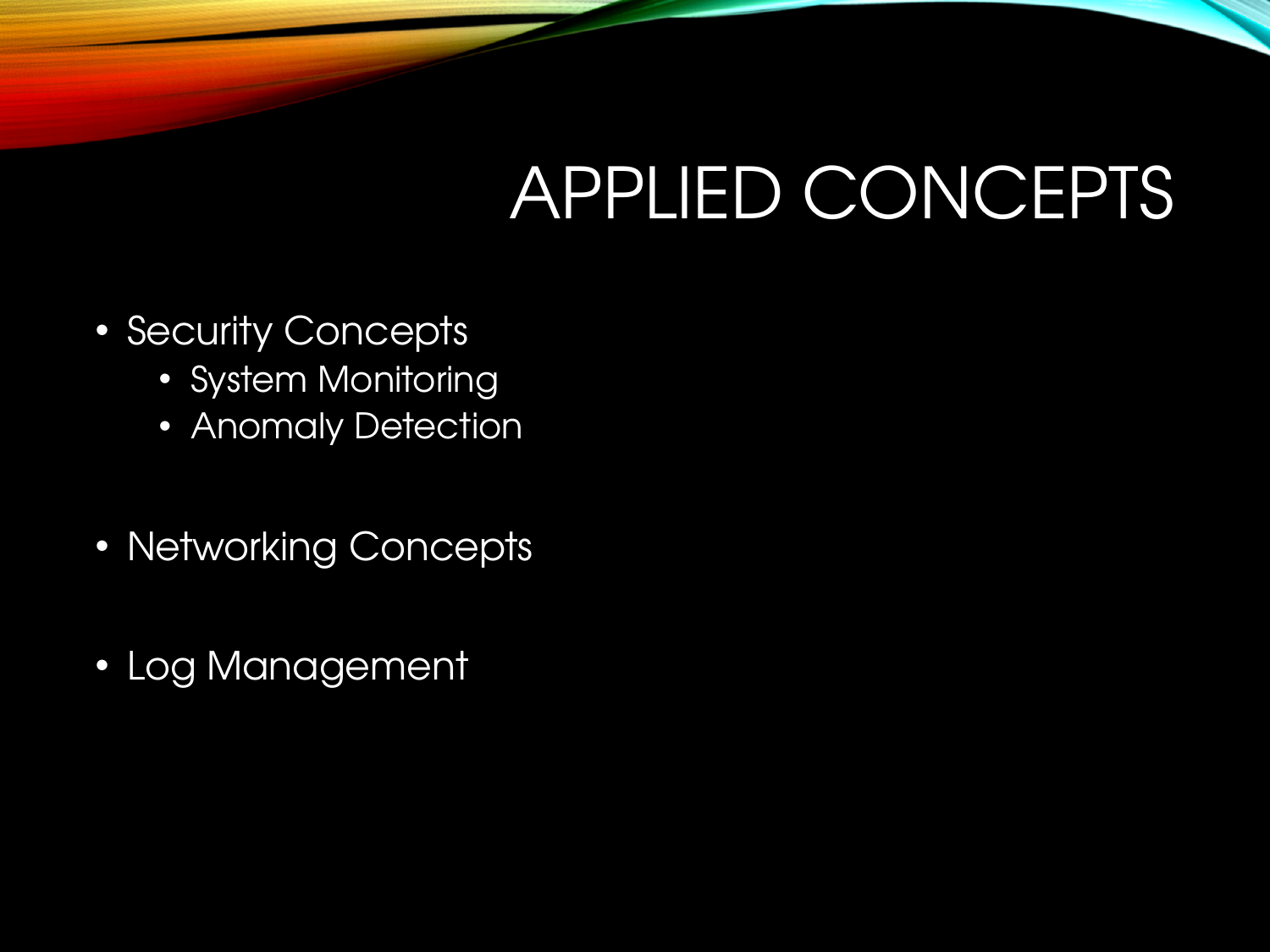

# Applied Concepts
Security Concepts
System Monitoring
Anomaly Detection

Networking Concepts

Log Management